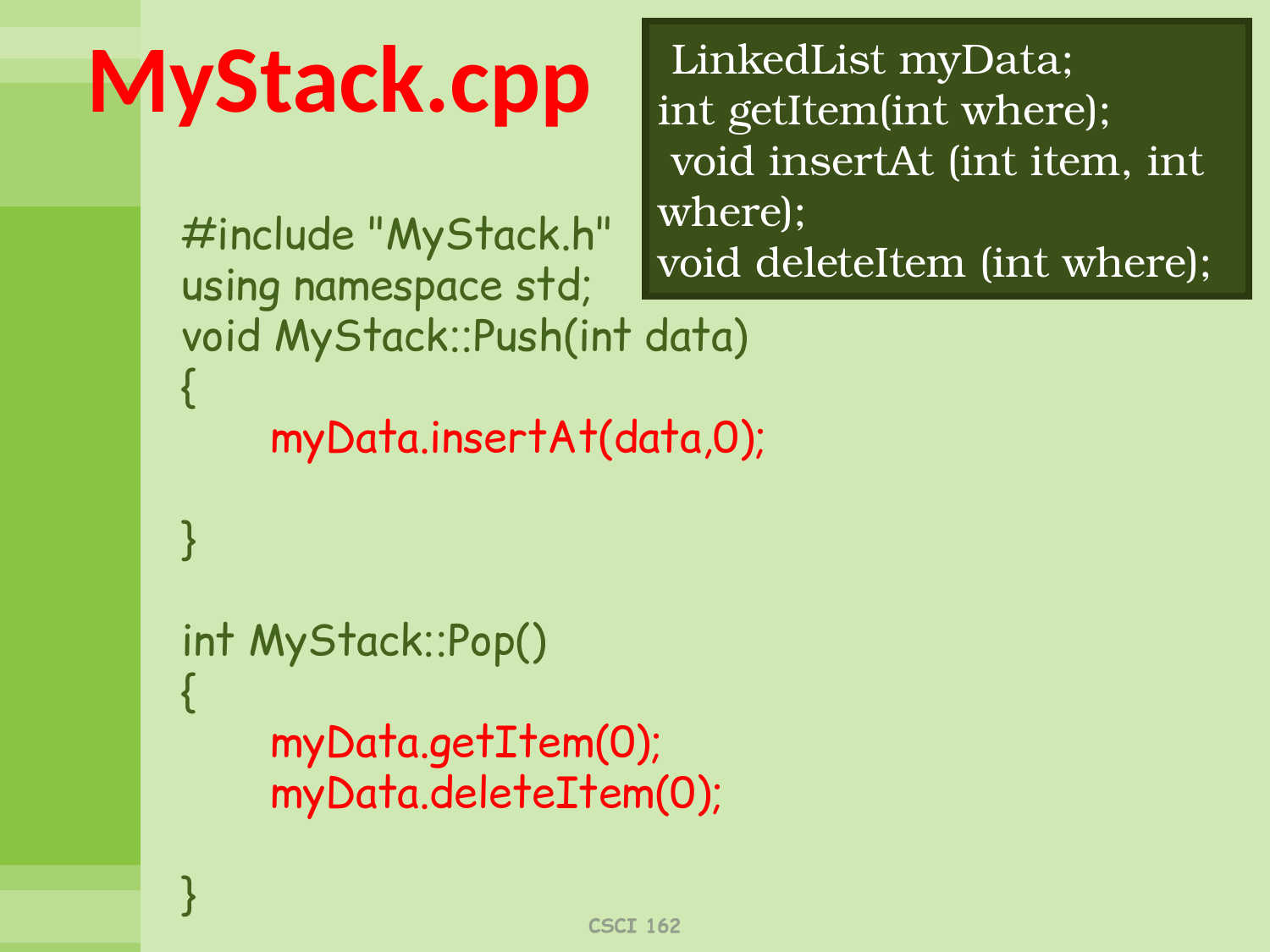

# MyStack.cpp
 LinkedList myData;
int getItem(int where);
 void insertAt (int item, int where);
void deleteItem (int where);
#include "MyStack.h"
using namespace std;
void MyStack::Push(int data)
{
       myData.insertAt(data,0);

}

int MyStack::Pop()
{
       myData.getItem(0);
       myData.deleteItem(0);

}
CSCI 162